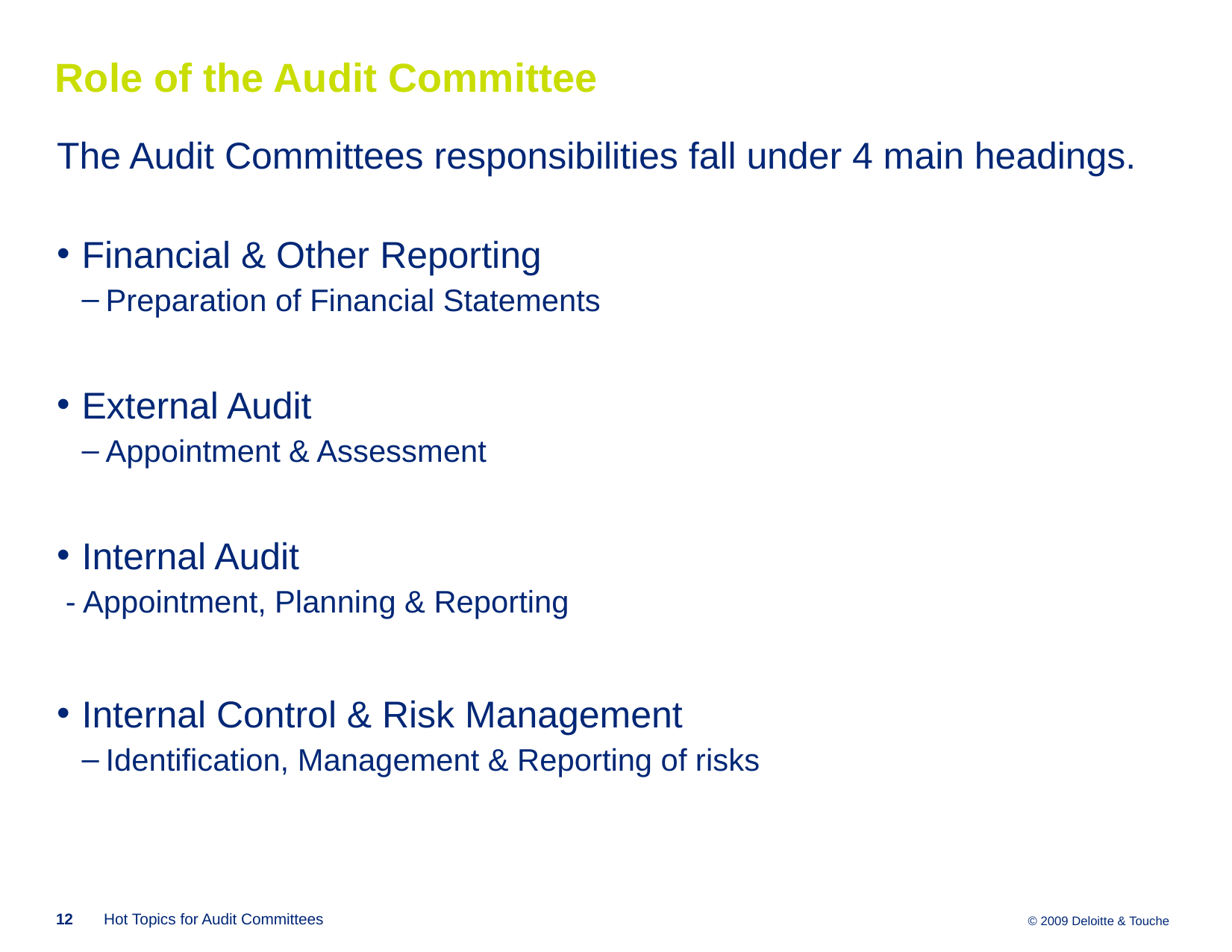

Role of the Audit Committee
The Audit Committees responsibilities fall under 4 main headings.

Financial & Other Reporting
Preparation of Financial Statements

External Audit
Appointment & Assessment

Internal Audit
 - Appointment, Planning & Reporting

Internal Control & Risk Management
Identification, Management & Reporting of risks

12
Hot Topics for Audit Committees